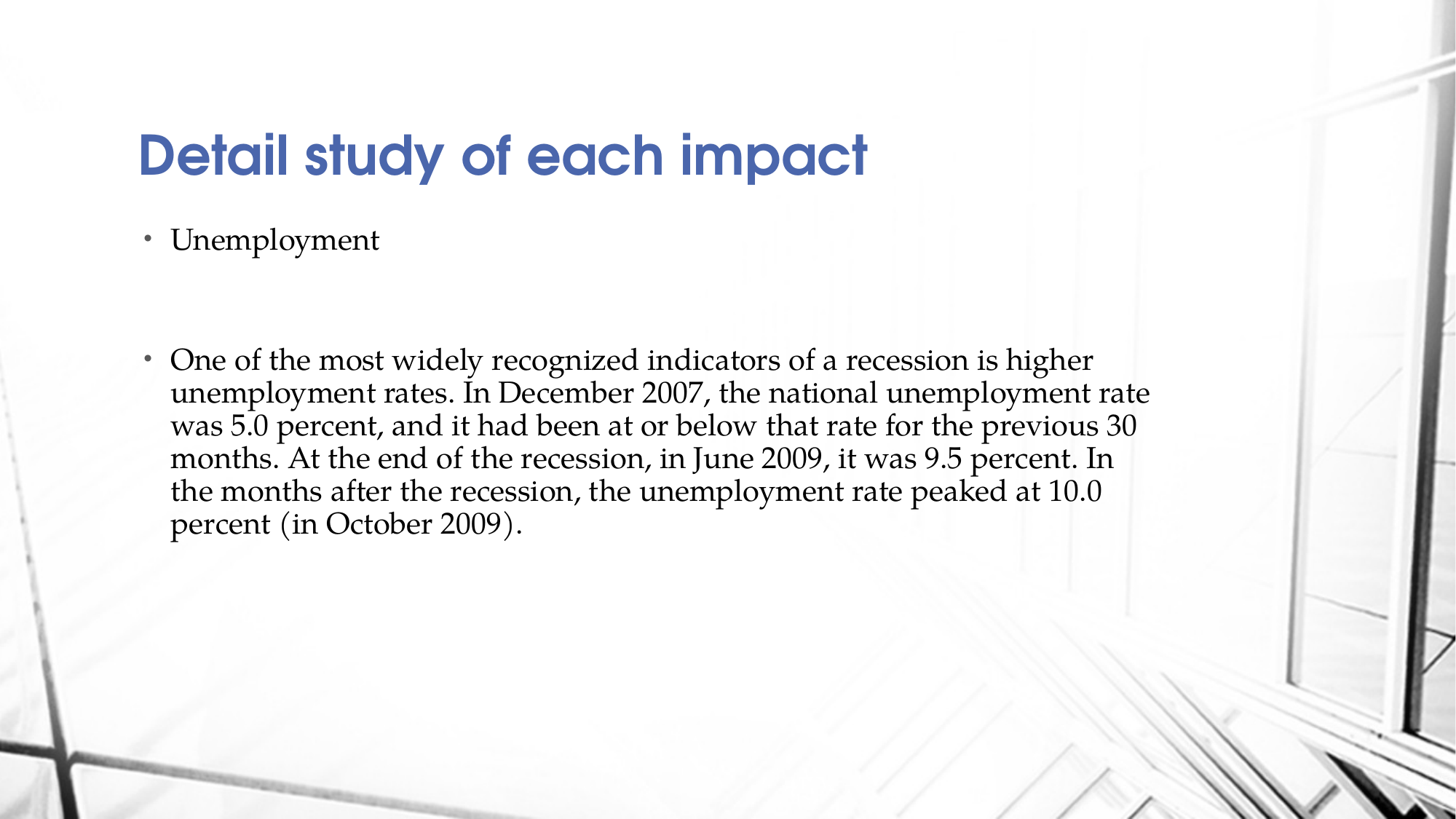

# Detail study of each impact
Unemployment

One of the most widely recognized indicators of a recession is higher unemployment rates. In December 2007, the national unemployment rate was 5.0 percent, and it had been at or below that rate for the previous 30 months. At the end of the recession, in June 2009, it was 9.5 percent. In the months after the recession, the unemployment rate peaked at 10.0 percent (in October 2009).